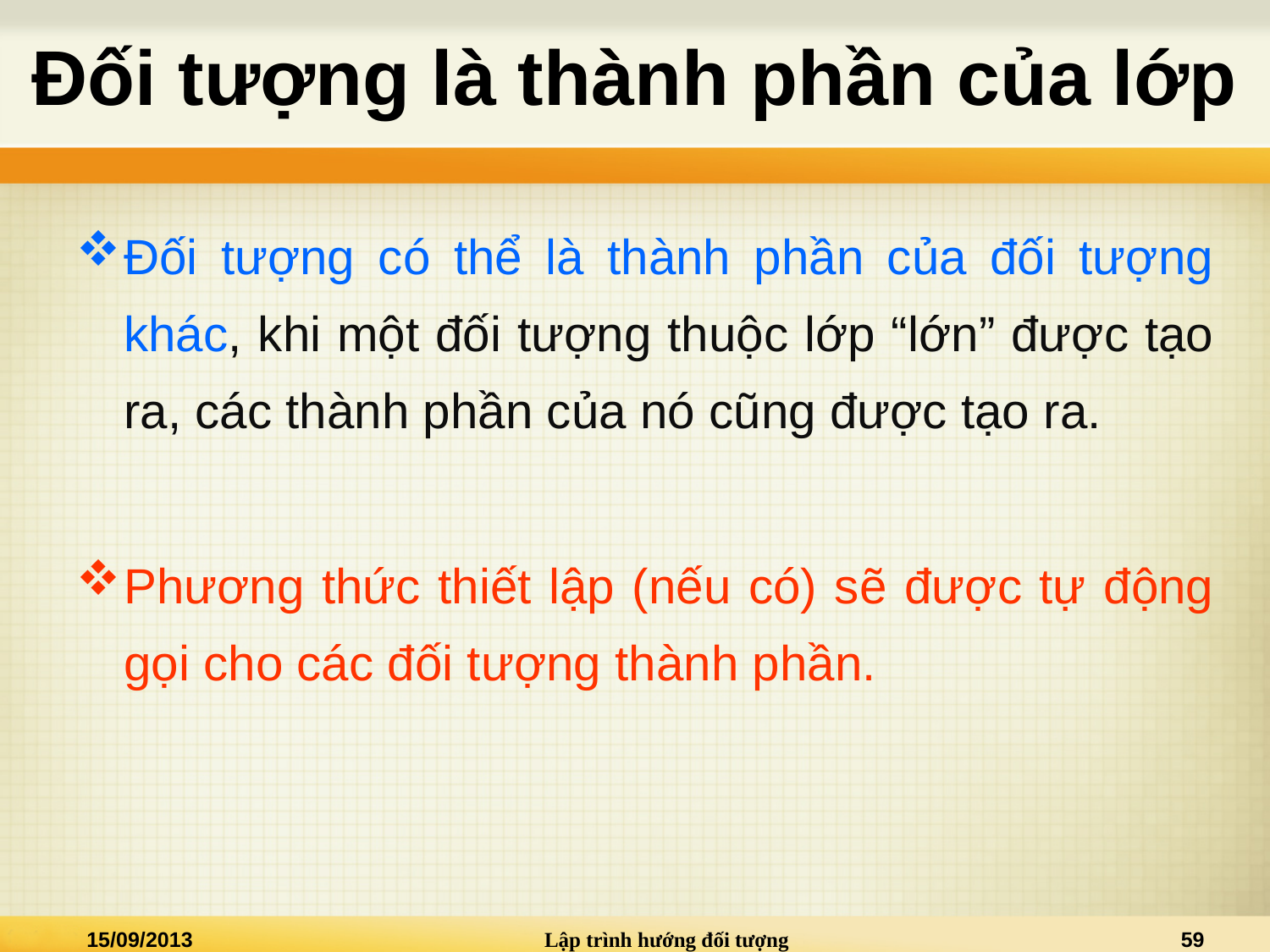

# Đối tượng là thành phần của lớp
Đối tượng có thể là thành phần của đối tượng khác, khi một đối tượng thuộc lớp “lớn” được tạo ra, các thành phần của nó cũng được tạo ra.

Phương thức thiết lập (nếu có) sẽ được tự động gọi cho các đối tượng thành phần.
15/09/2013
Lập trình hướng đối tượng
59